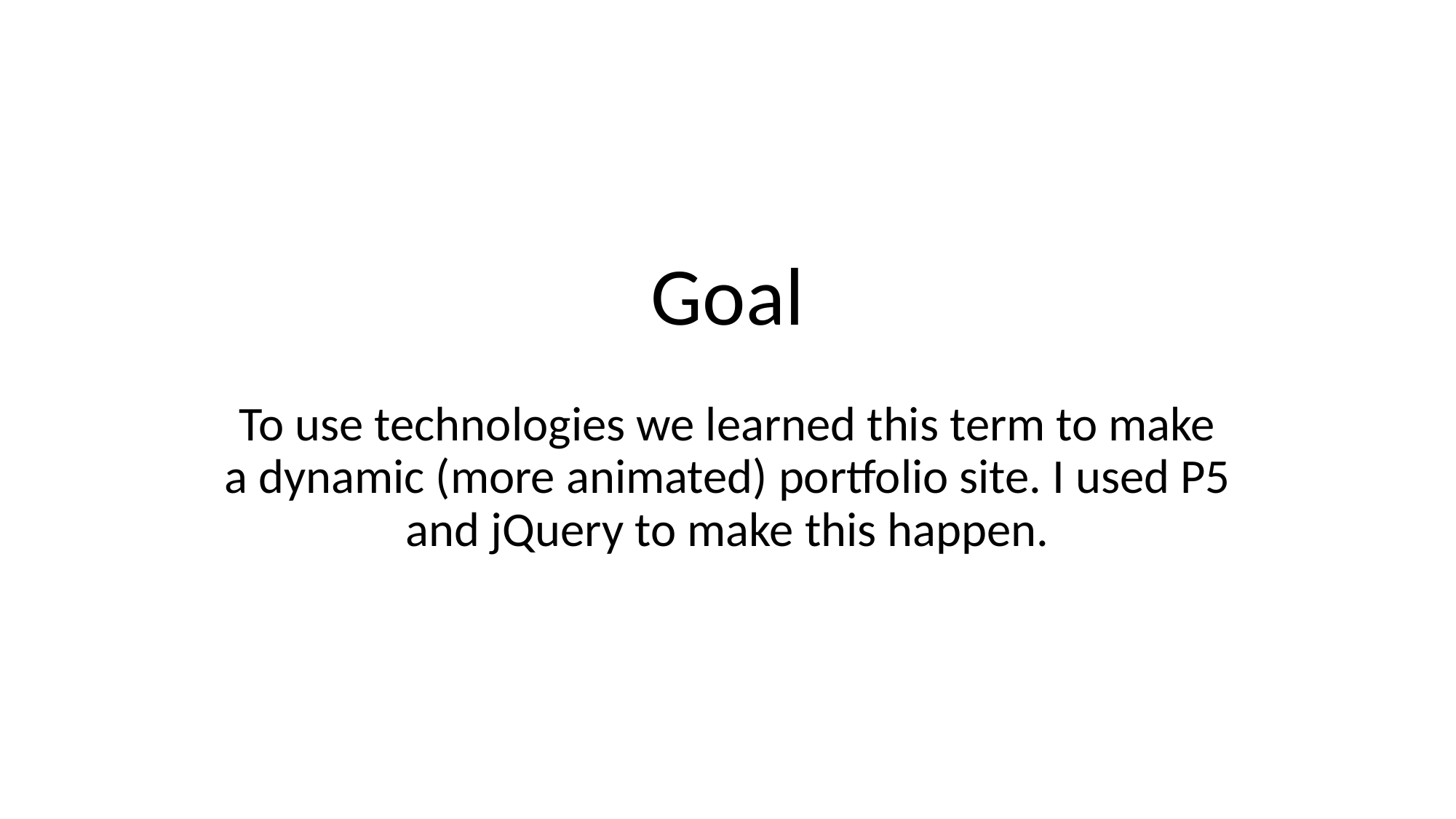

# Goal
To use technologies we learned this term to make a dynamic (more animated) portfolio site. I used P5 and jQuery to make this happen.